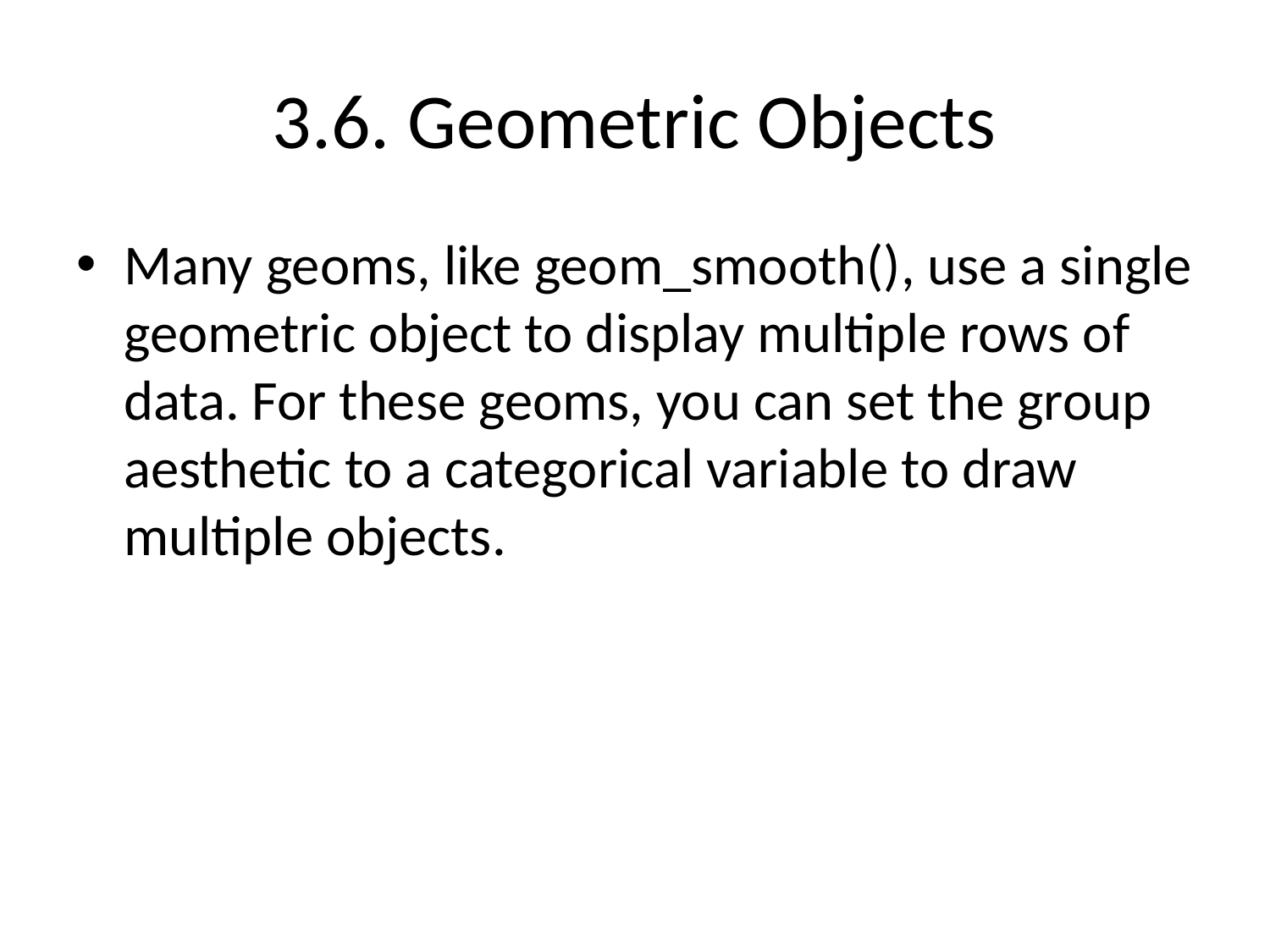

# 3.6. Geometric Objects
Many geoms, like geom_smooth(), use a single geometric object to display multiple rows of data. For these geoms, you can set the group aesthetic to a categorical variable to draw multiple objects.